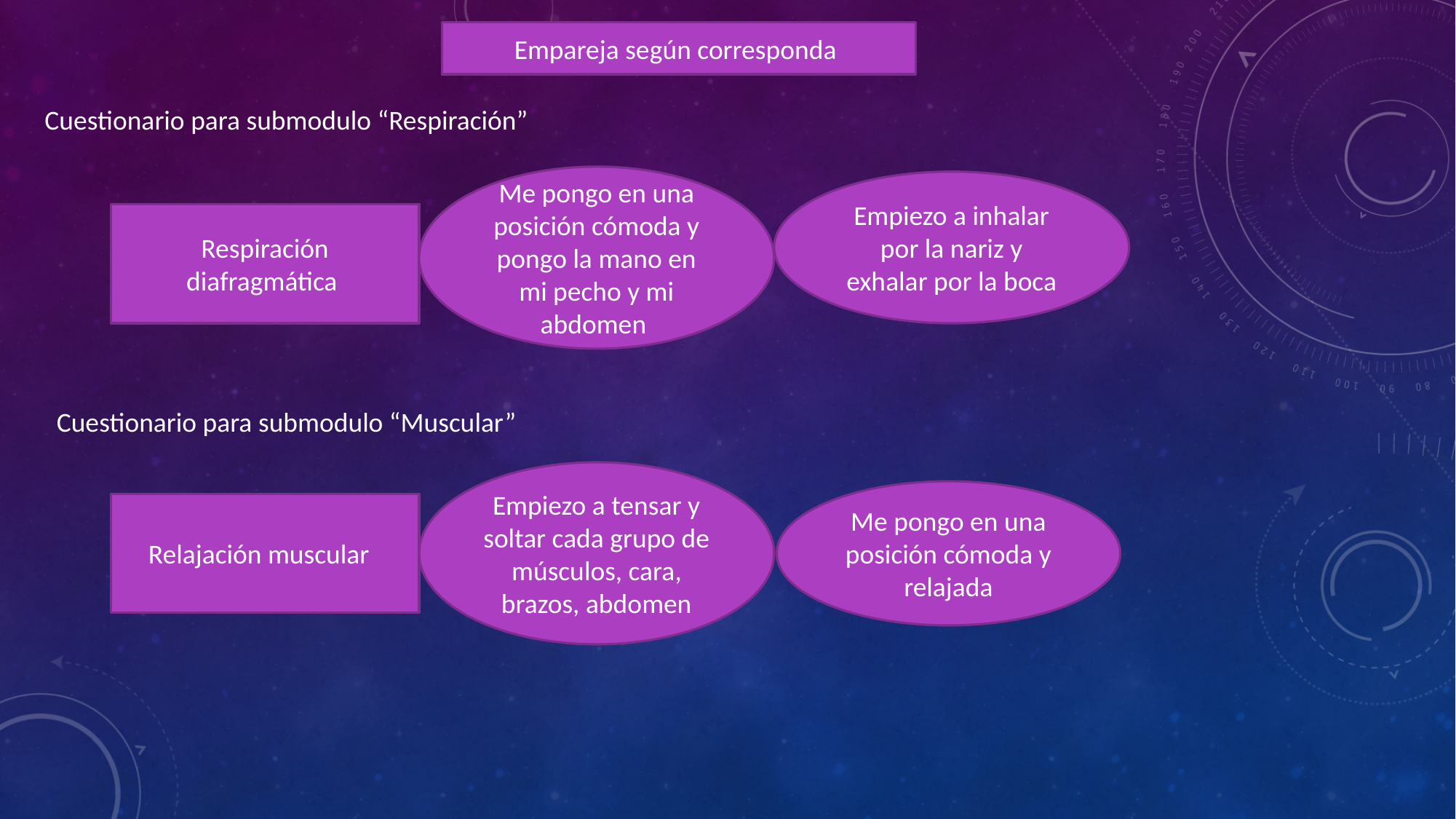

Empareja según corresponda
Cuestionario para submodulo “Respiración”
Me pongo en una posición cómoda y pongo la mano en mi pecho y mi abdomen
Empiezo a inhalar por la nariz y exhalar por la boca
Respiración diafragmática
Cuestionario para submodulo “Muscular”
Empiezo a tensar y soltar cada grupo de músculos, cara, brazos, abdomen
Me pongo en una posición cómoda y relajada
Relajación muscular